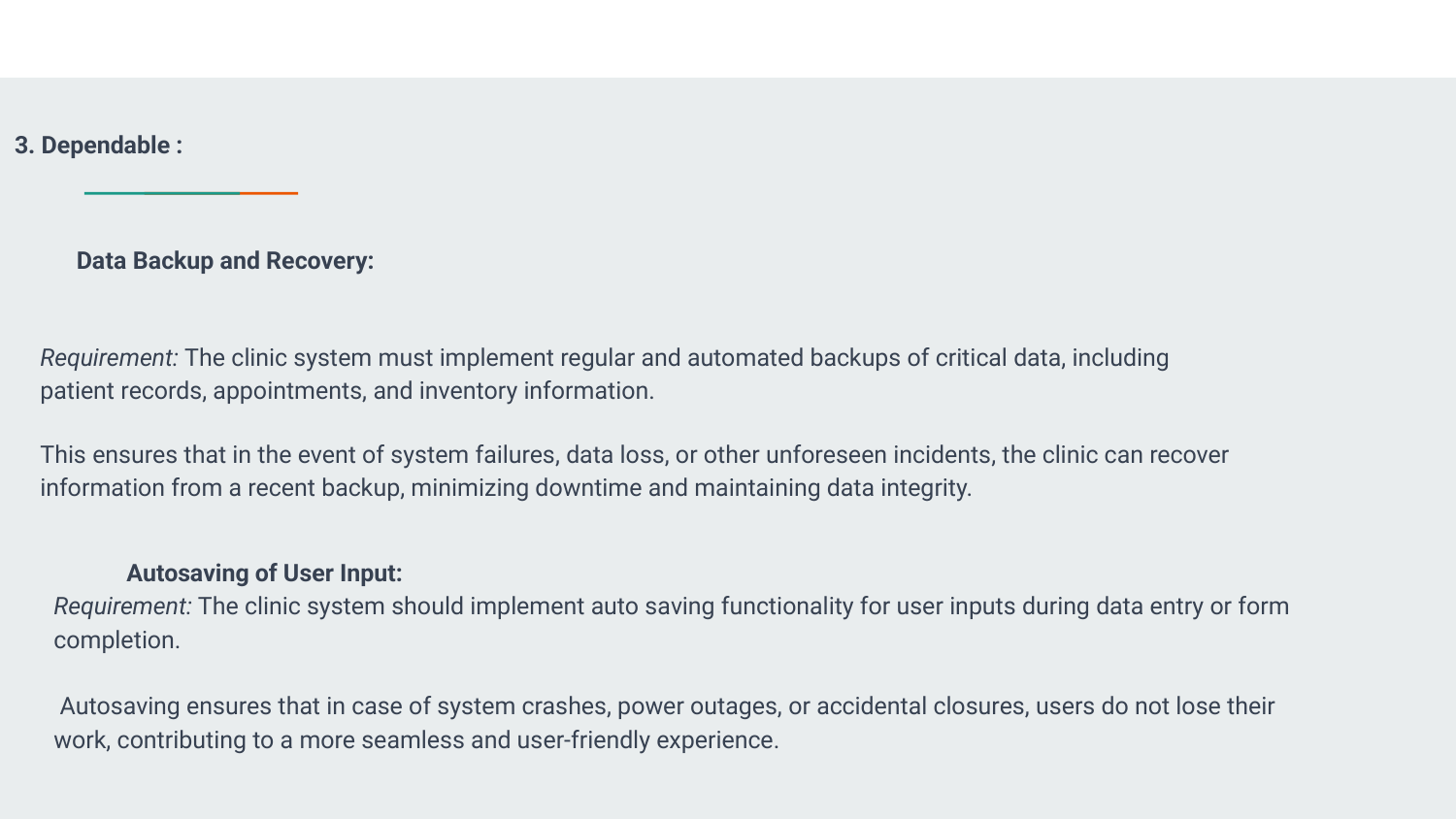

3. Dependable :

Data Backup and Recovery:

Requirement: The clinic system must implement regular and automated backups of critical data, including patient records, appointments, and inventory information.
This ensures that in the event of system failures, data loss, or other unforeseen incidents, the clinic can recover information from a recent backup, minimizing downtime and maintaining data integrity.

Autosaving of User Input:
Requirement: The clinic system should implement auto saving functionality for user inputs during data entry or form completion.

 Autosaving ensures that in case of system crashes, power outages, or accidental closures, users do not lose their work, contributing to a more seamless and user-friendly experience.